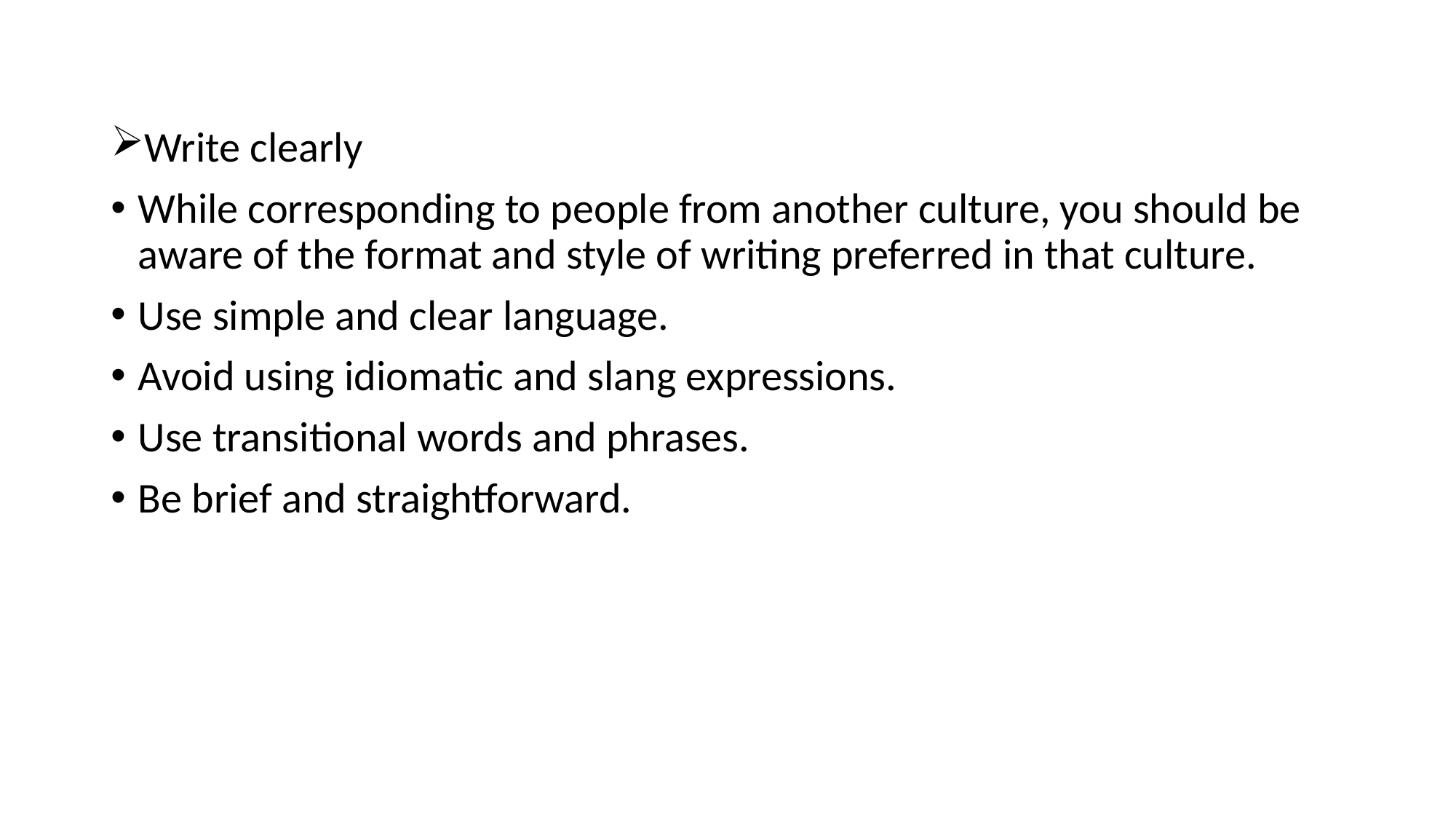

Write clearly
While corresponding to people from another culture, you should be aware of the format and style of writing preferred in that culture.
Use simple and clear language.
Avoid using idiomatic and slang expressions.
Use transitional words and phrases.
Be brief and straightforward.